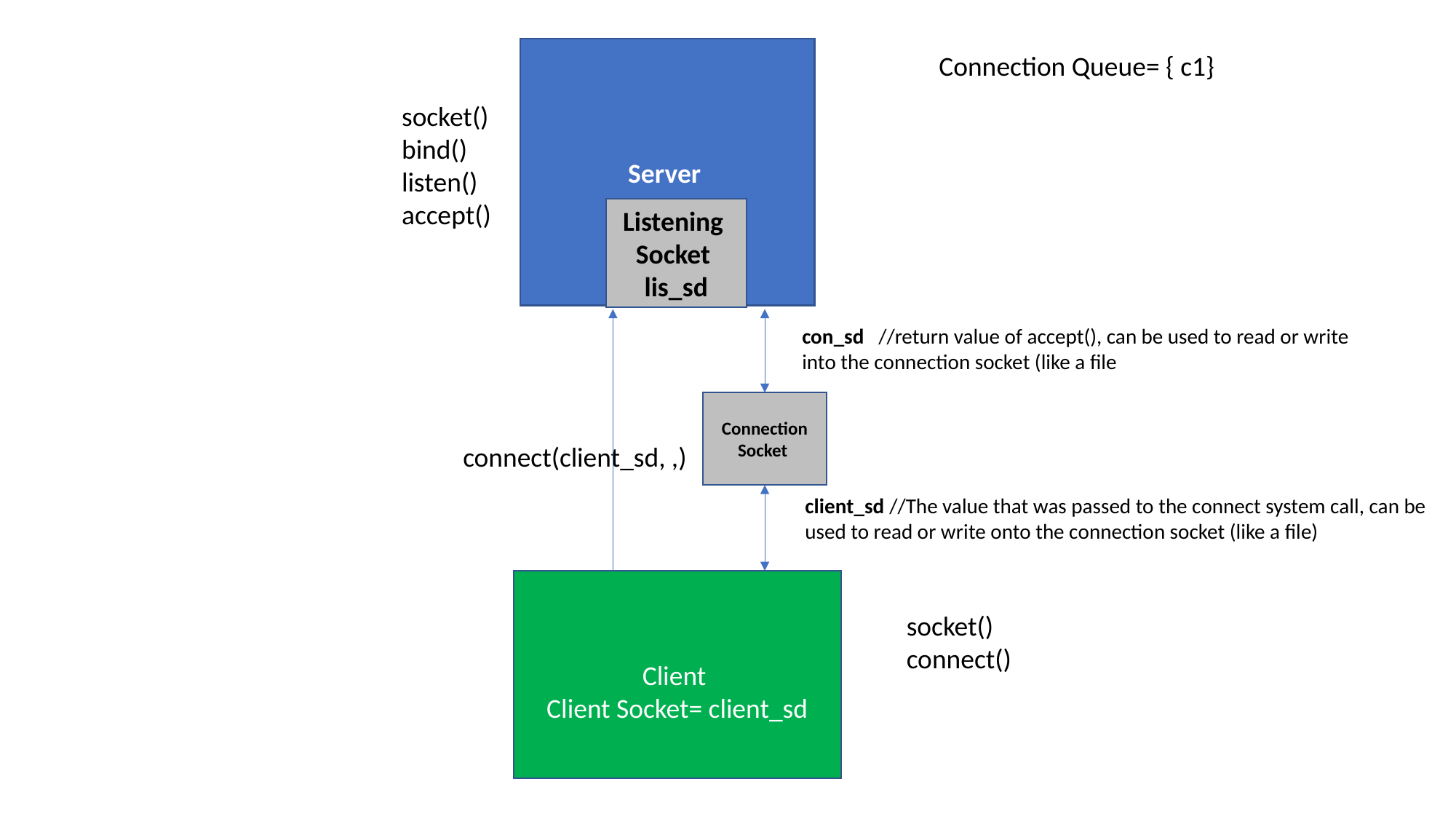

Server

Connection Queue= { c1}
socket()
bind()
listen()
accept()
Listening
Socket
lis_sd

con_sd   //return value of accept(), can be used to read or write into the connection socket (like a file
Connection
Socket
connect(client_sd, ,)
client_sd //The value that was passed to the connect system call, can be
used to read or write onto the connection socket (like a file)

Client
Client Socket= client_sd
socket()
connect()